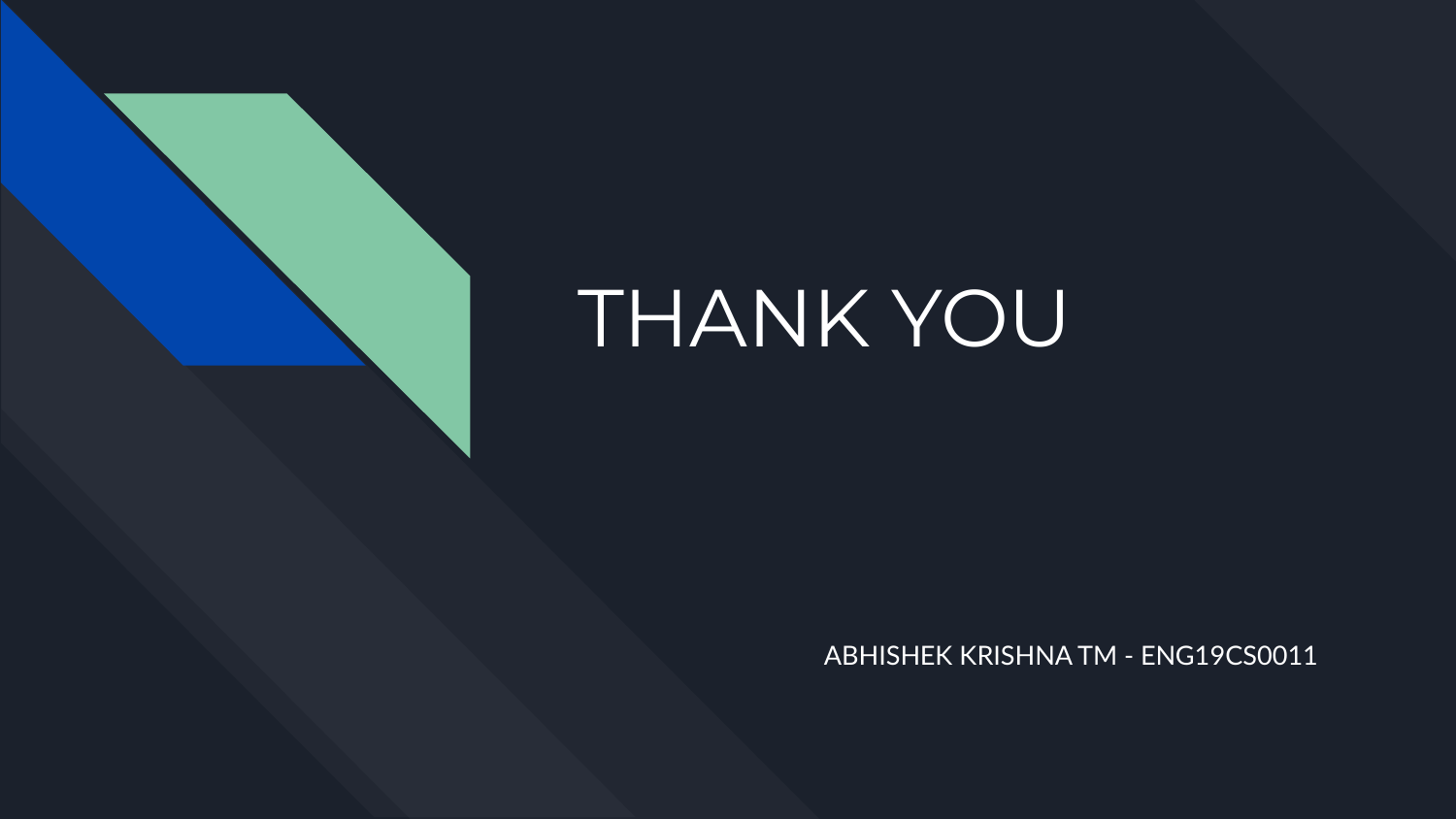

# THANK YOU
ABHISHEK KRISHNA TM - ENG19CS0011